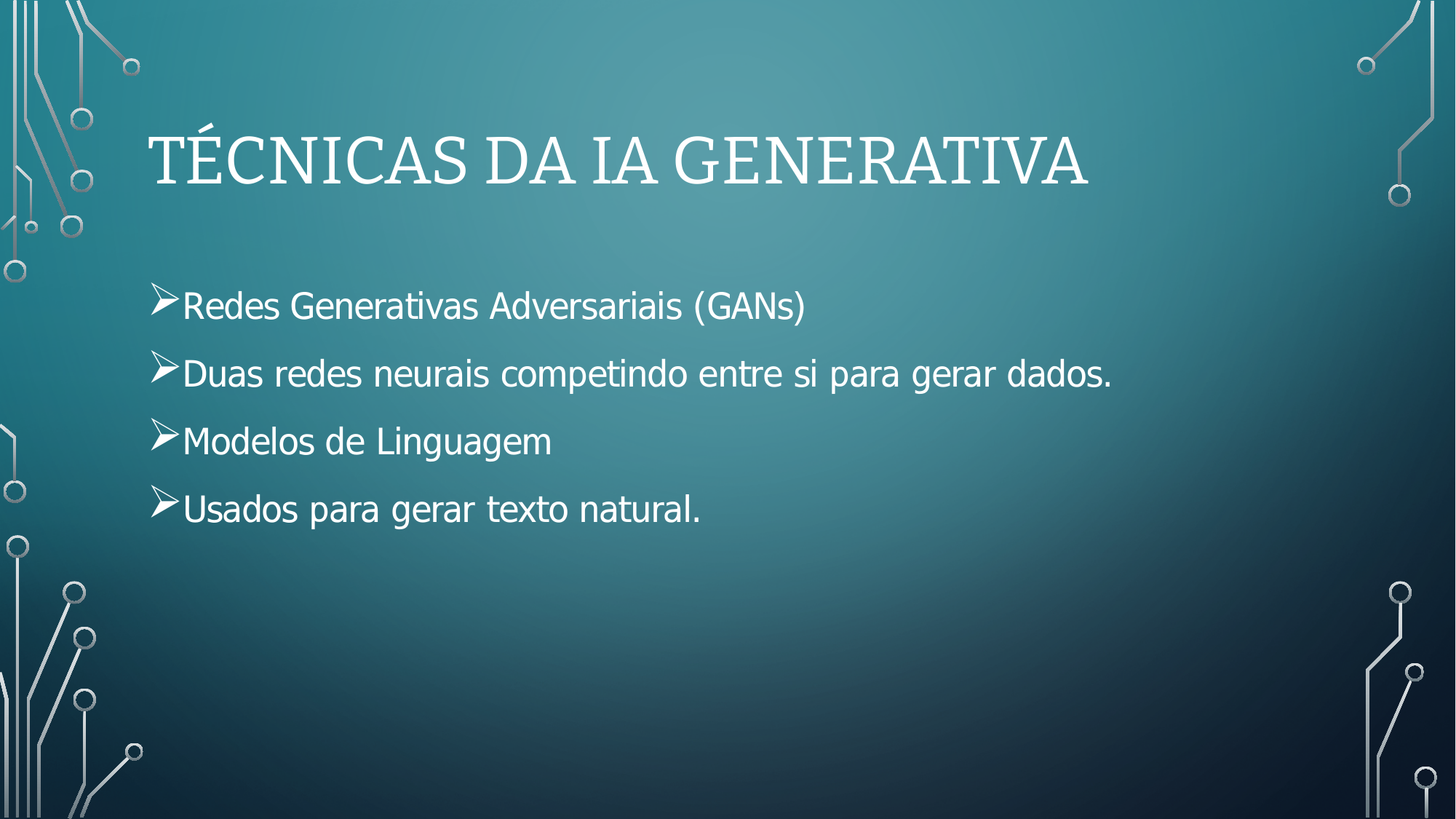

# Técnicas da IA Generativa
Redes Generativas Adversariais (GANs)
Duas redes neurais competindo entre si para gerar dados.
Modelos de Linguagem
Usados para gerar texto natural.